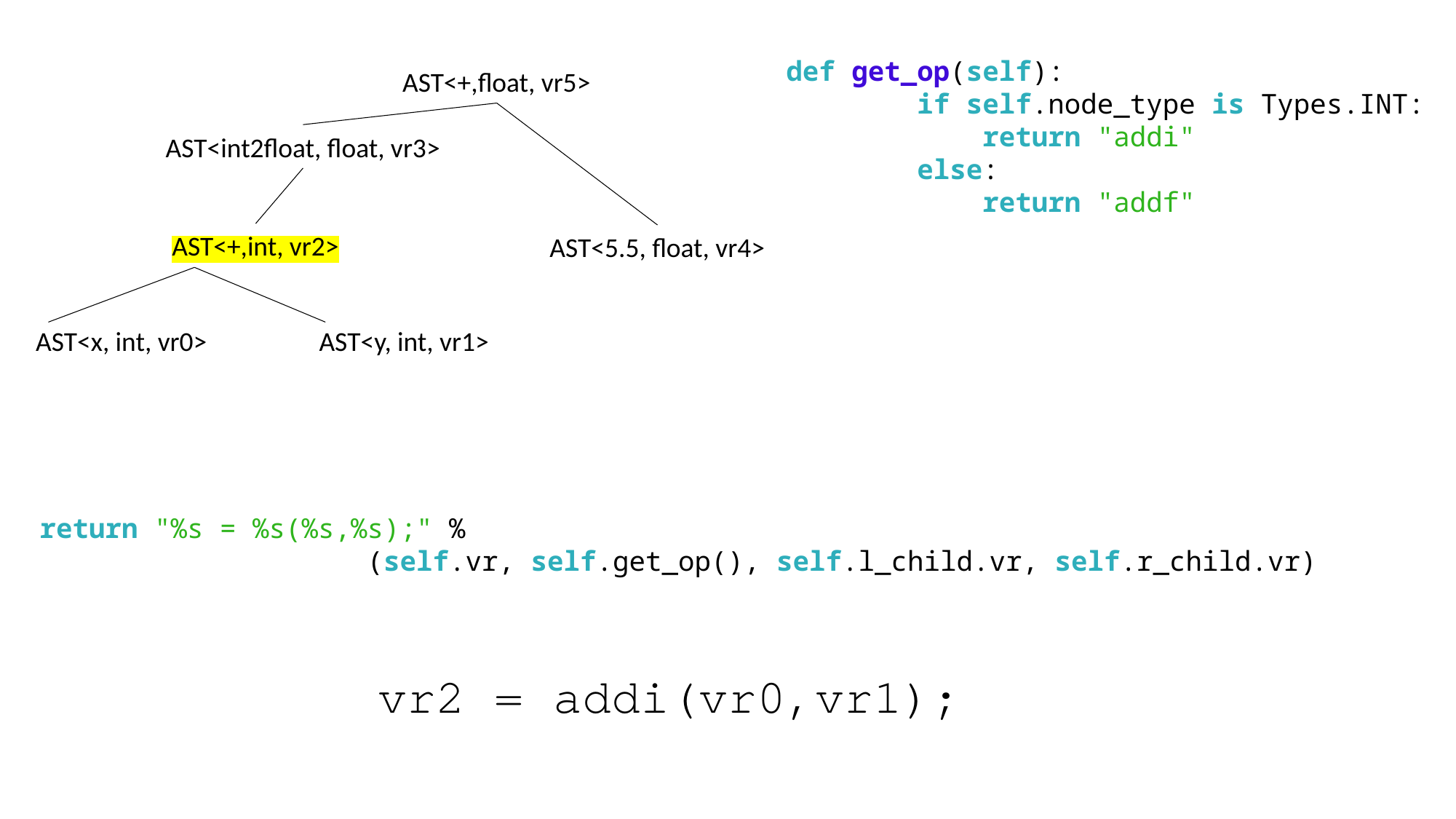

def get_op(self):
        if self.node_type is Types.INT:
            return "addi"
        else:
            return "addf"
AST<+,float, vr5>
AST<int2float, float, vr3>
AST<+,int, vr2>
AST<5.5, float, vr4>
AST<x, int, vr0>
AST<y, int, vr1>
return "%s = %s(%s,%s);" %
                    (self.vr, self.get_op(), self.l_child.vr, self.r_child.vr)
vr2 = addi(vr0,vr1);